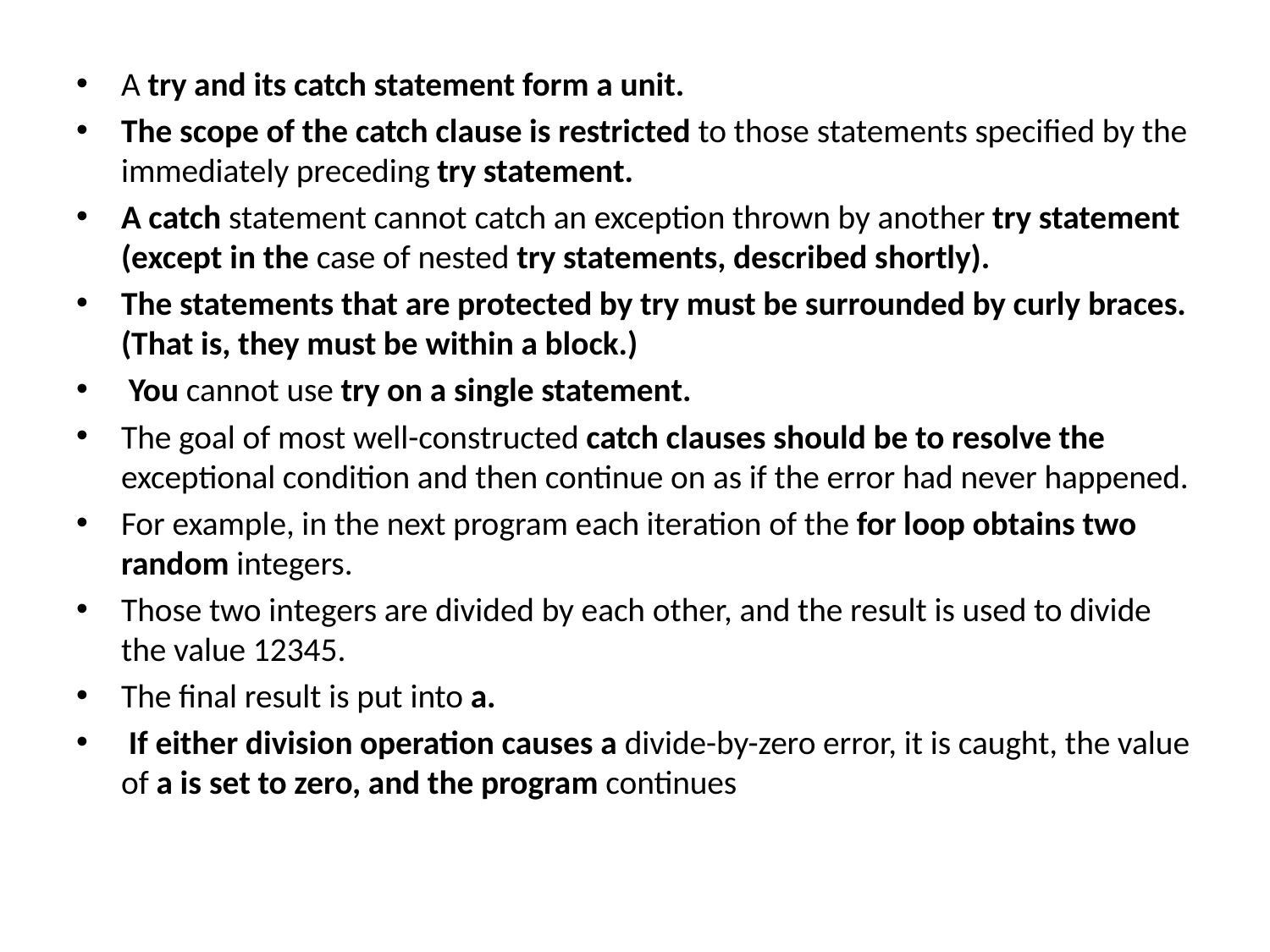

A try and its catch statement form a unit.
The scope of the catch clause is restricted to those statements specified by the immediately preceding try statement.
A catch statement cannot catch an exception thrown by another try statement (except in the case of nested try statements, described shortly).
The statements that are protected by try must be surrounded by curly braces. (That is, they must be within a block.)
 You cannot use try on a single statement.
The goal of most well-constructed catch clauses should be to resolve the exceptional condition and then continue on as if the error had never happened.
For example, in the next program each iteration of the for loop obtains two random integers.
Those two integers are divided by each other, and the result is used to divide the value 12345.
The final result is put into a.
 If either division operation causes a divide-by-zero error, it is caught, the value of a is set to zero, and the program continues